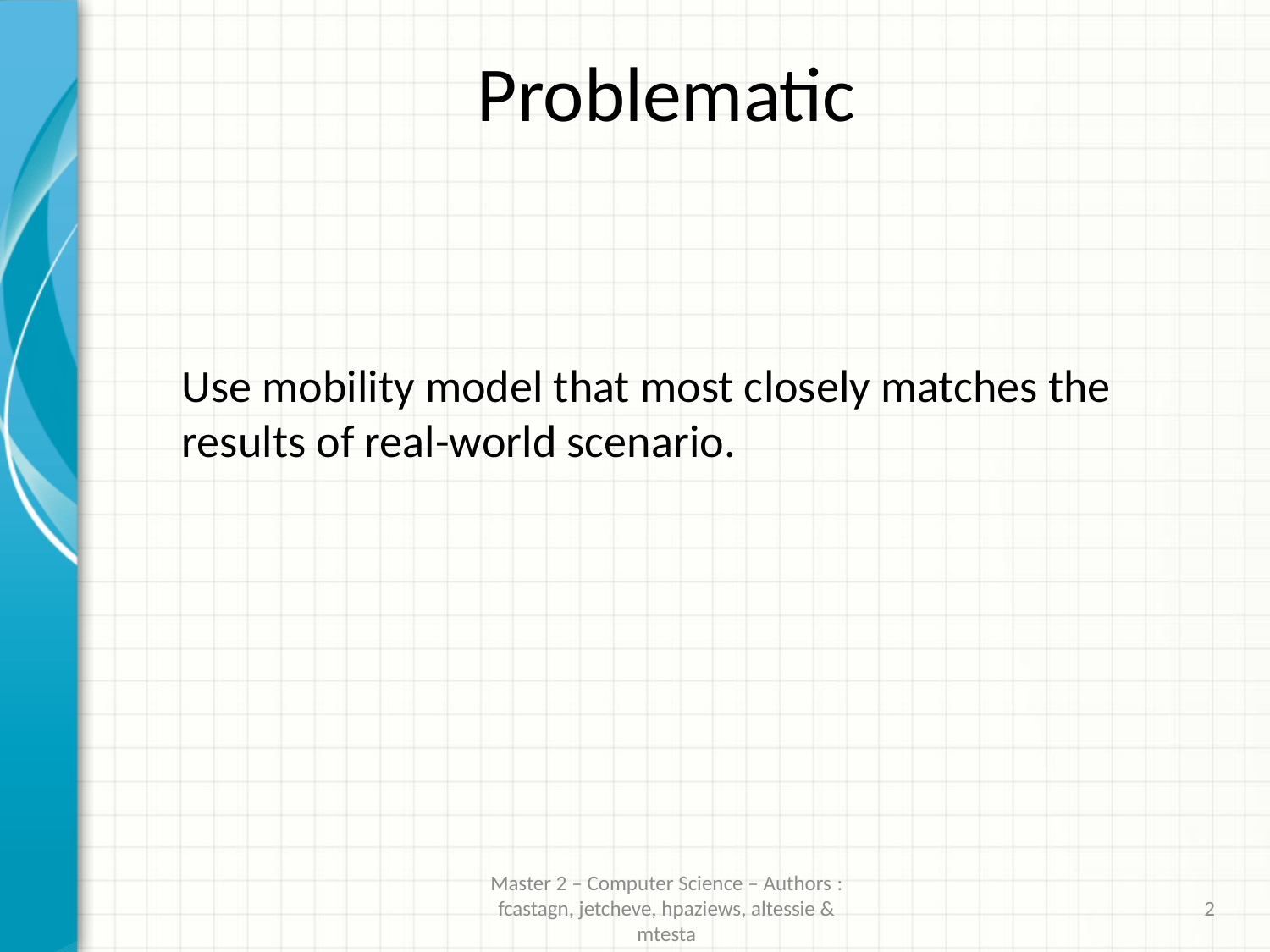

Problematic

Use mobility model that most closely matches the results of real-world scenario.

Master 2 – Computer Science – Authors : fcastagn, jetcheve, hpaziews, altessie & mtesta
2